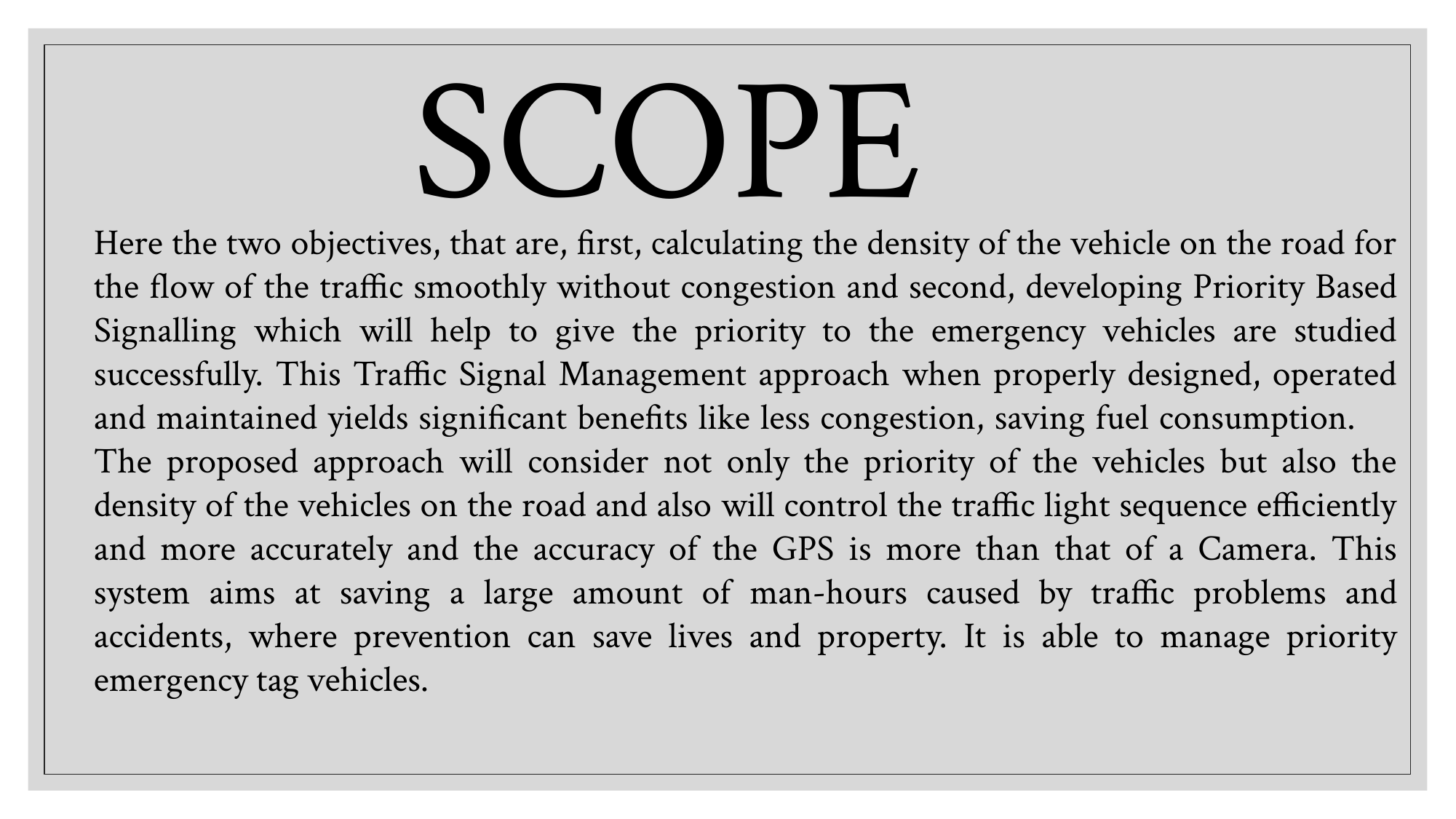

SCOPE
Here the two objectives, that are, first, calculating the density of the vehicle on the road for the flow of the traffic smoothly without congestion and second, developing Priority Based Signalling which will help to give the priority to the emergency vehicles are studied successfully. This Traffic Signal Management approach when properly designed, operated and maintained yields significant benefits like less congestion, saving fuel consumption.     The proposed approach will consider not only the priority of the vehicles but also the density of the vehicles on the road and also will control the traffic light sequence efficiently and more accurately and the accuracy of the GPS is more than that of a Camera. This system aims at saving a large amount of man-hours caused by traffic problems and accidents, where prevention can save lives and property. It is able to manage priority emergency tag vehicles.